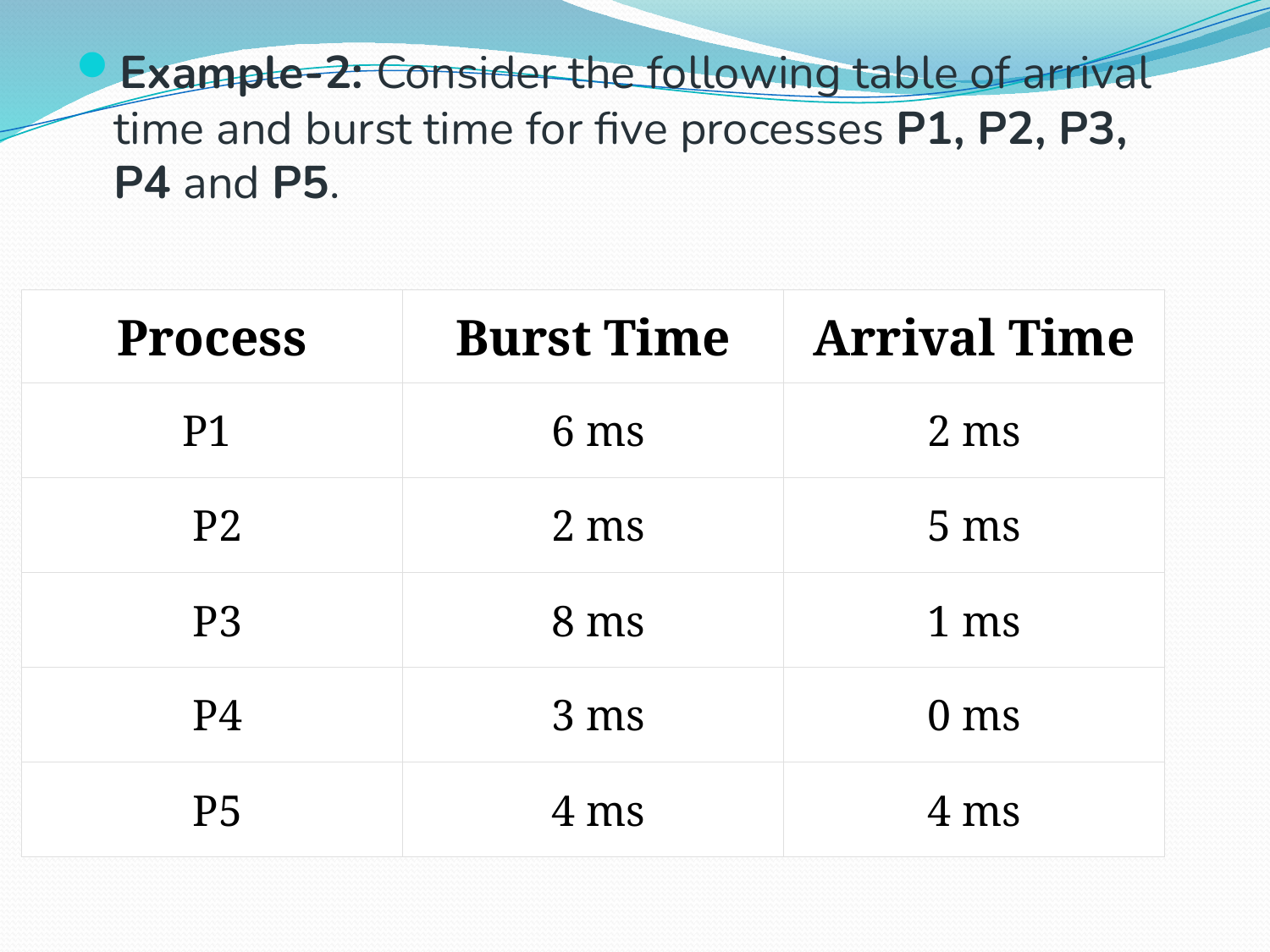

Example-2: Consider the following table of arrival time and burst time for five processes P1, P2, P3, P4 and P5.

| Process | Burst Time | Arrival Time |
| --- | --- | --- |
| P1 | 6 ms | 2 ms |
| P2 | 2 ms | 5 ms |
| P3 | 8 ms | 1 ms |
| P4 | 3 ms | 0 ms |
| P5 | 4 ms | 4 ms |